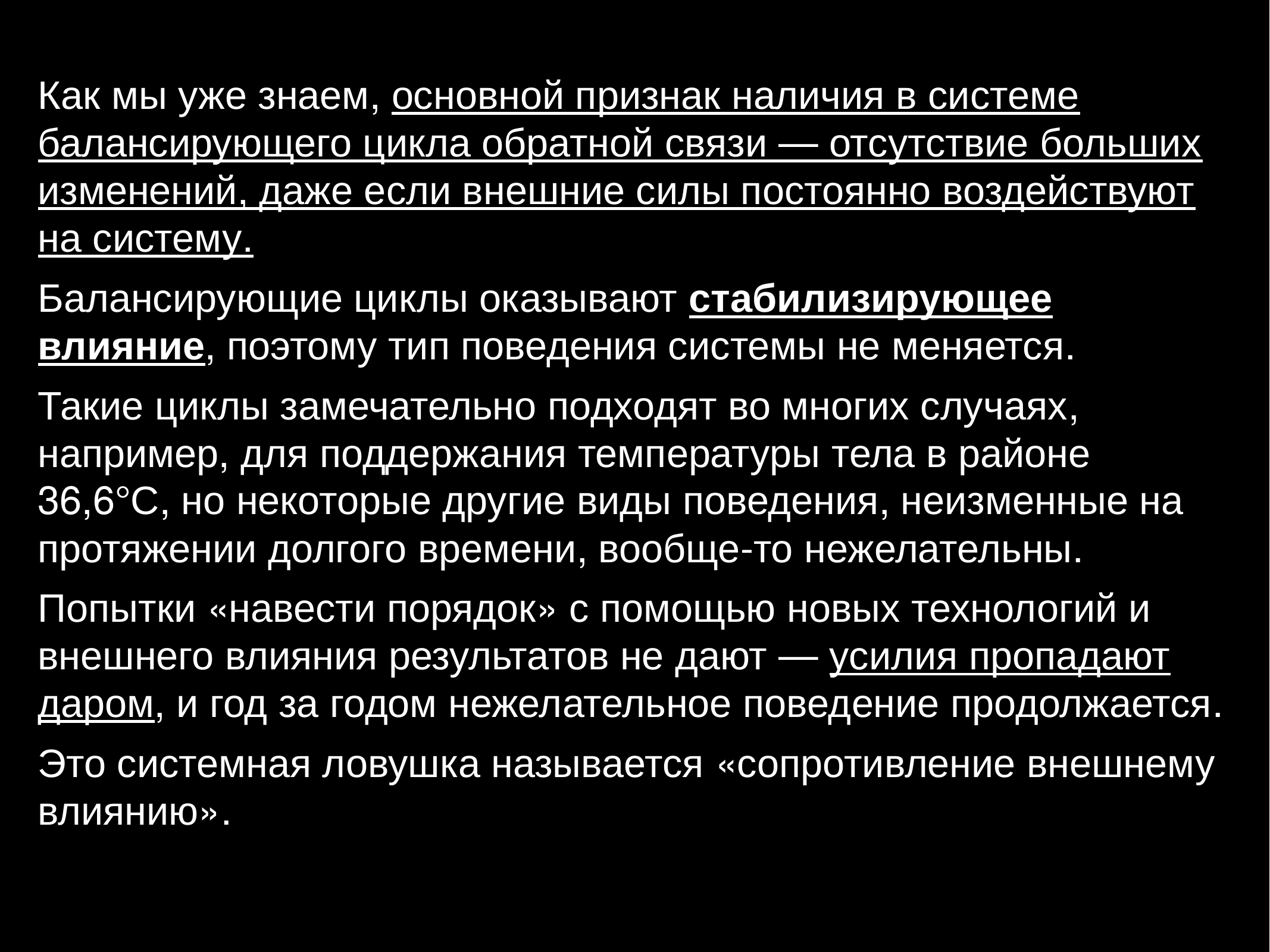

Как мы уже знаем, основной признак наличия в системе балансирующего цикла обратной связи — отсутствие больших изменений, даже если внешние силы постоянно воздействуют на систему.
Балансирующие циклы оказывают стабилизирующее влияние, поэтому тип поведения системы не меняется.
Такие циклы замечательно подходят во многих случаях, например, для поддержания температуры тела в районе 36,6°С, но некоторые другие виды поведения, неизменные на протяжении долгого времени, вообще-то нежелательны.
Попытки «навести порядок» с помощью новых технологий и внешнего влияния результатов не дают — усилия пропадают даром, и год за годом нежелательное поведение продолжается.
Это системная ловушка называется «сопротивление внешнему влиянию».
9